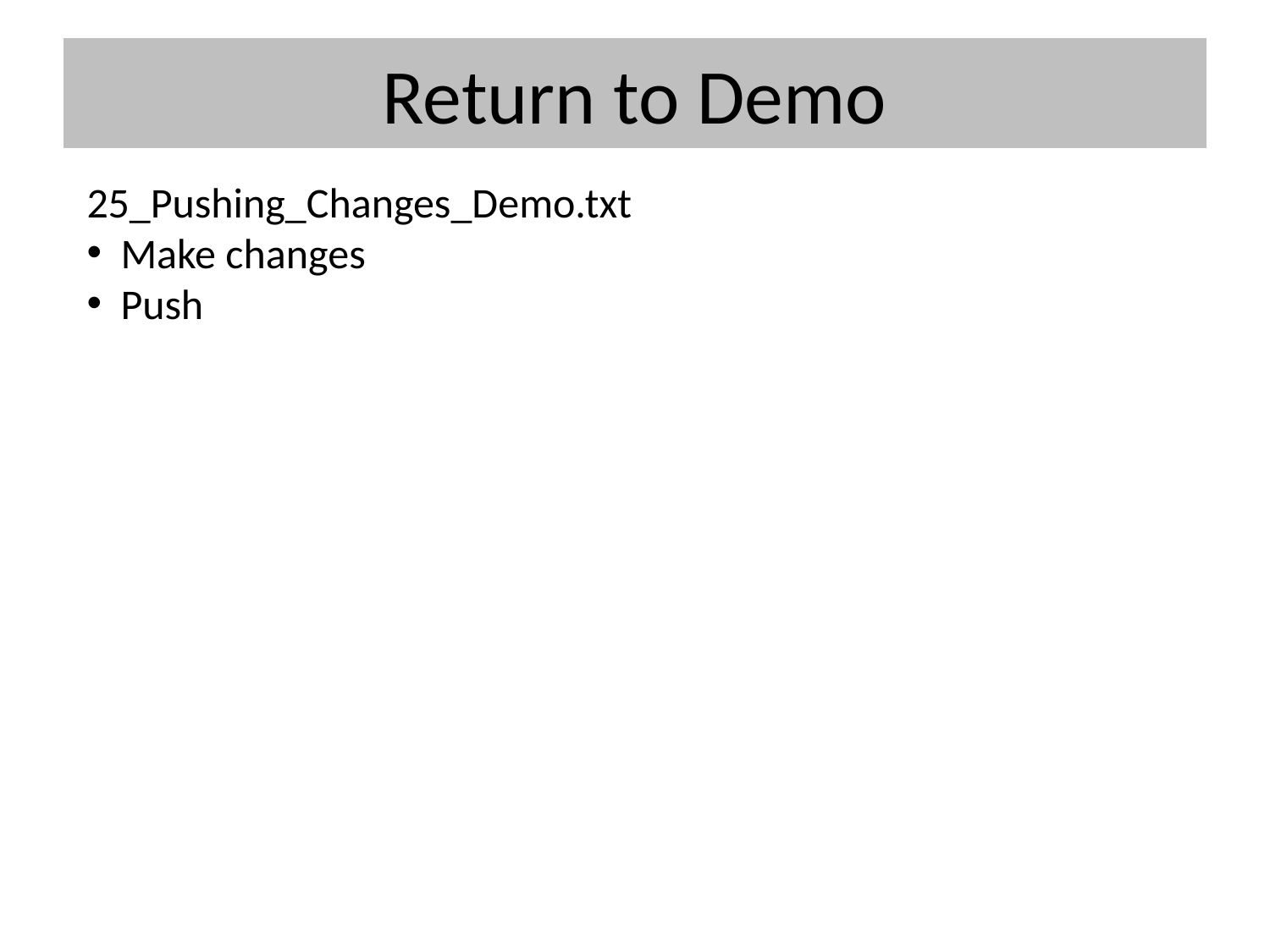

# Return to Demo
25_Pushing_Changes_Demo.txt
  Make changes
  Push